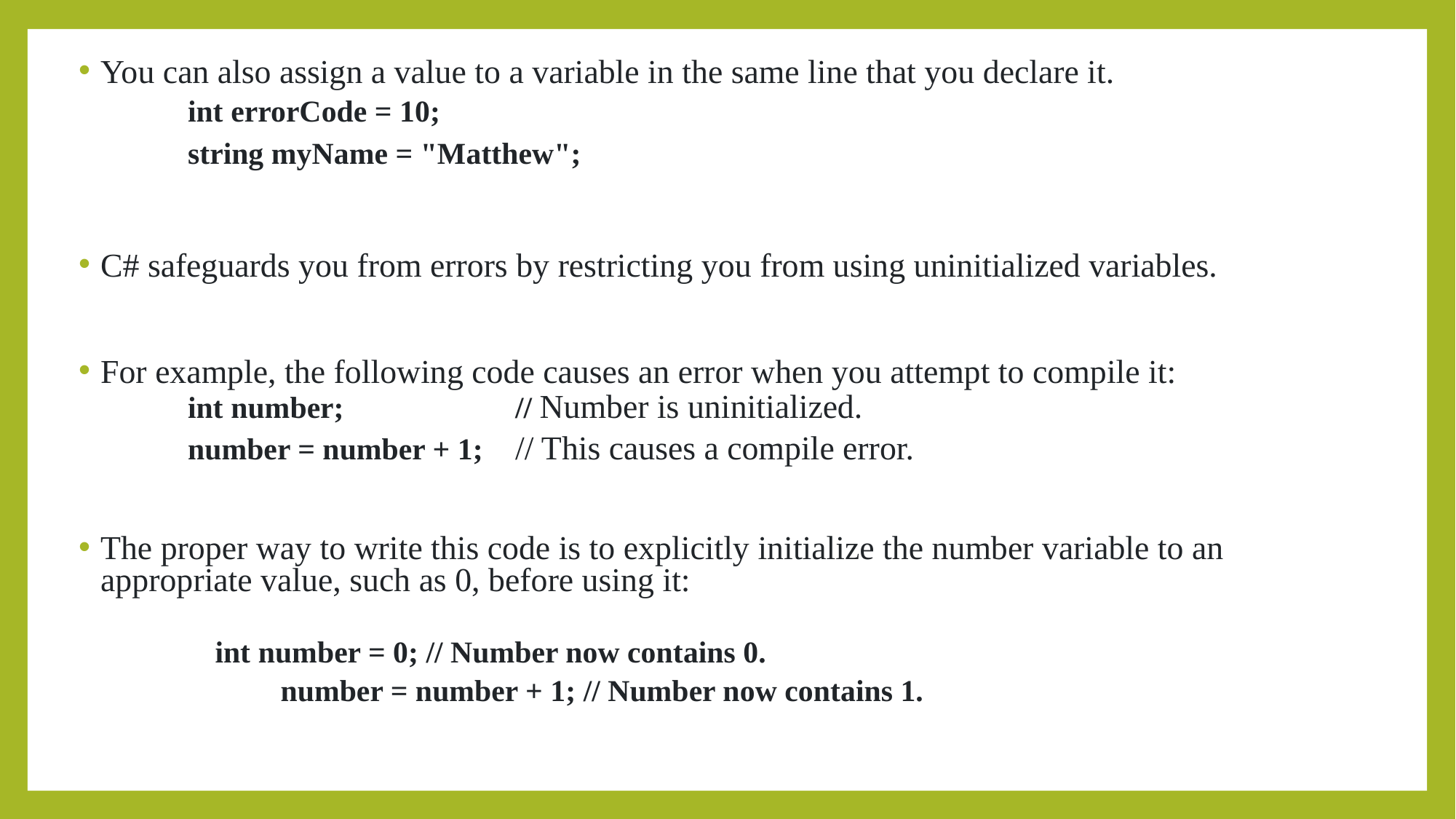

You can also assign a value to a variable in the same line that you declare it.
	int errorCode = 10;
	string myName = "Matthew";

C# safeguards you from errors by restricting you from using uninitialized variables.

For example, the following code causes an error when you attempt to compile it:
	int number; 		// Number is uninitialized.
	number = number + 1; 	// This causes a compile error.

The proper way to write this code is to explicitly initialize the number variable to an appropriate value, such as 0, before using it:

	int number = 0; // Number now contains 0.
	number = number + 1; // Number now contains 1.